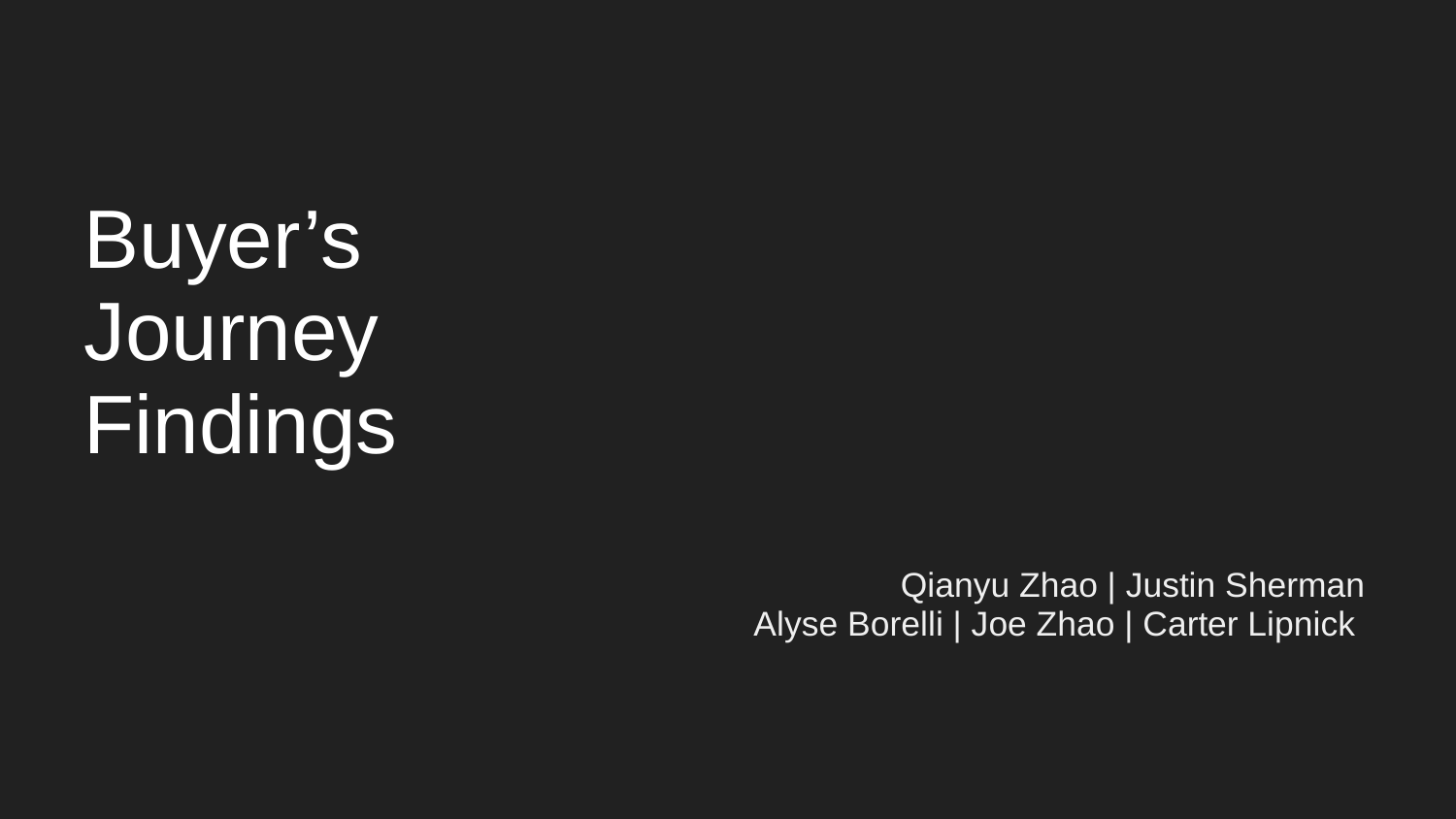

# Buyer’s
Journey
Findings
Qianyu Zhao | Justin Sherman
Alyse Borelli | Joe Zhao | Carter Lipnick